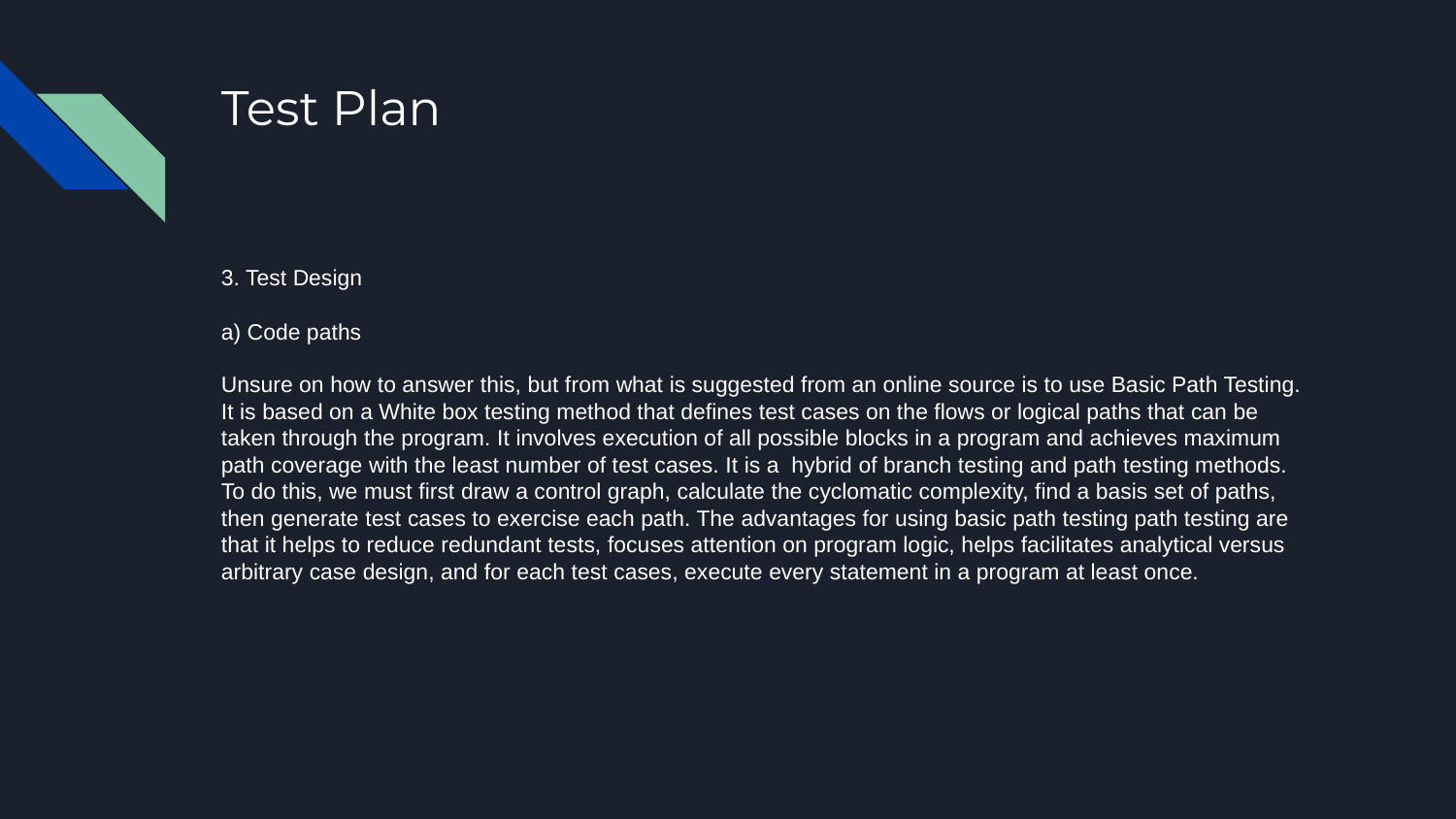

# Test Plan
3. Test Design

a) Code paths

Unsure on how to answer this, but from what is suggested from an online source is to use Basic Path Testing. It is based on a White box testing method that defines test cases on the flows or logical paths that can be taken through the program. It involves execution of all possible blocks in a program and achieves maximum path coverage with the least number of test cases. It is a  hybrid of branch testing and path testing methods. To do this, we must first draw a control graph, calculate the cyclomatic complexity, find a basis set of paths, then generate test cases to exercise each path. The advantages for using basic path testing path testing are that it helps to reduce redundant tests, focuses attention on program logic, helps facilitates analytical versus arbitrary case design, and for each test cases, execute every statement in a program at least once.